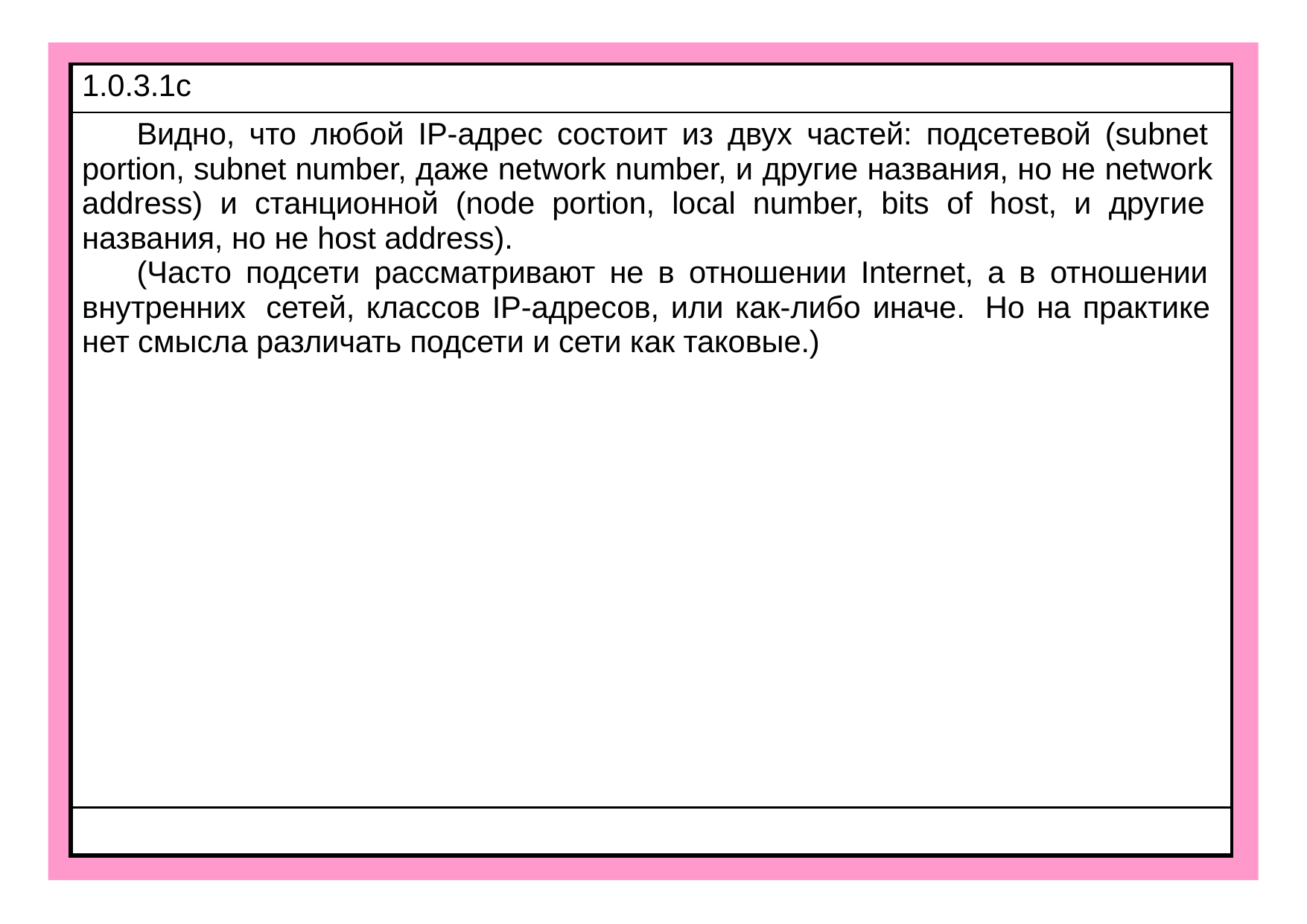

| 1.0.3.1c |
| --- |
| Видно, что любой IP-адрес состоит из двух частей: подсетевой (subnet portion, subnet number, даже network number, и другие названия, но не network address) и станционной (node portion, local number, bits of host, и другие названия, но не host address). (Часто подсети рассматривают не в отношении Internet, а в отношении внутренних сетей, классов IP-адресов, или как-либо иначе. Но на практике нет смысла различать подсети и сети как таковые.) |
|  |